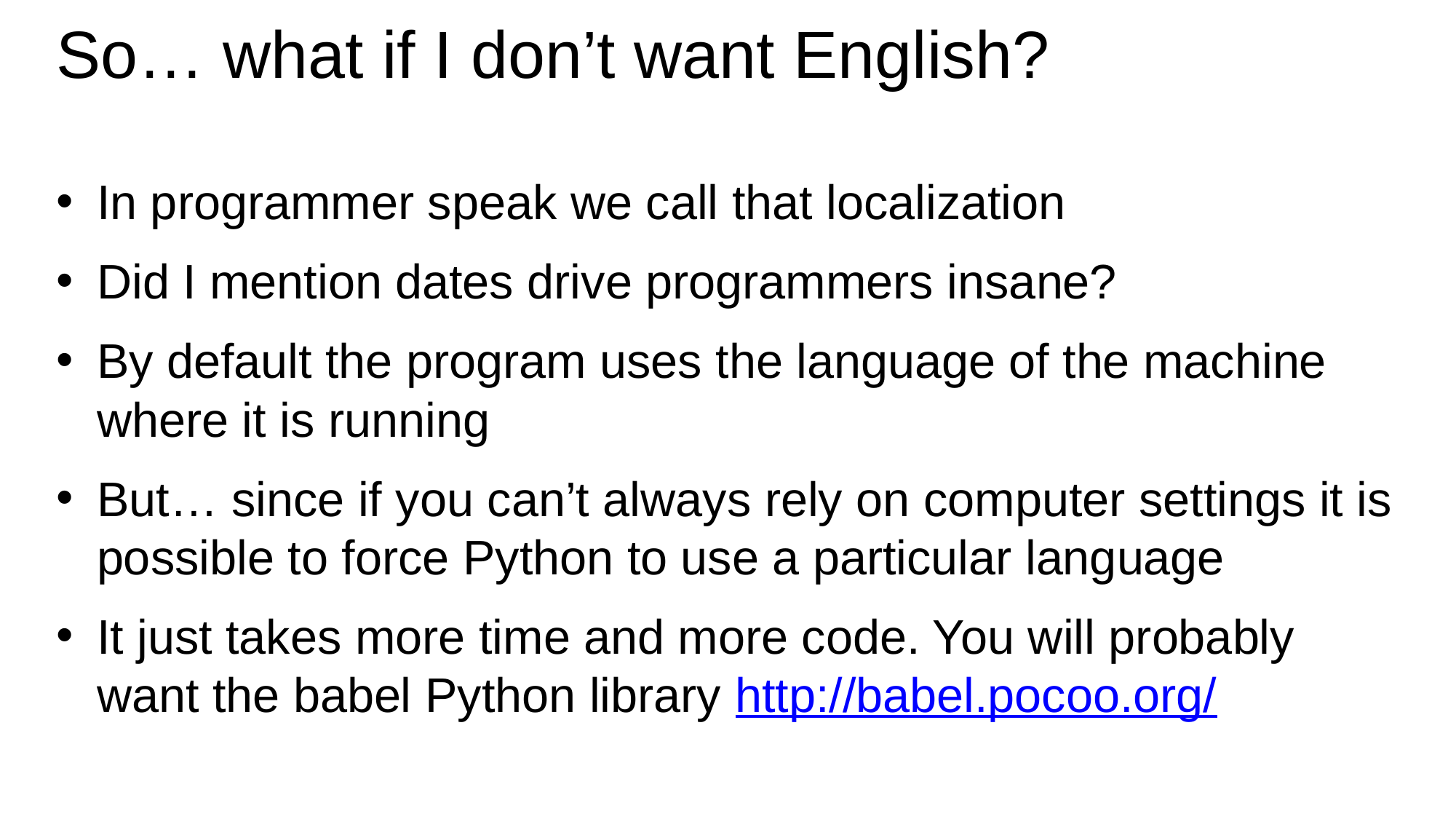

# So… what if I don’t want English?
In programmer speak we call that localization
Did I mention dates drive programmers insane?
By default the program uses the language of the machine where it is running
But… since if you can’t always rely on computer settings it is possible to force Python to use a particular language
It just takes more time and more code. You will probably want the babel Python library http://babel.pocoo.org/